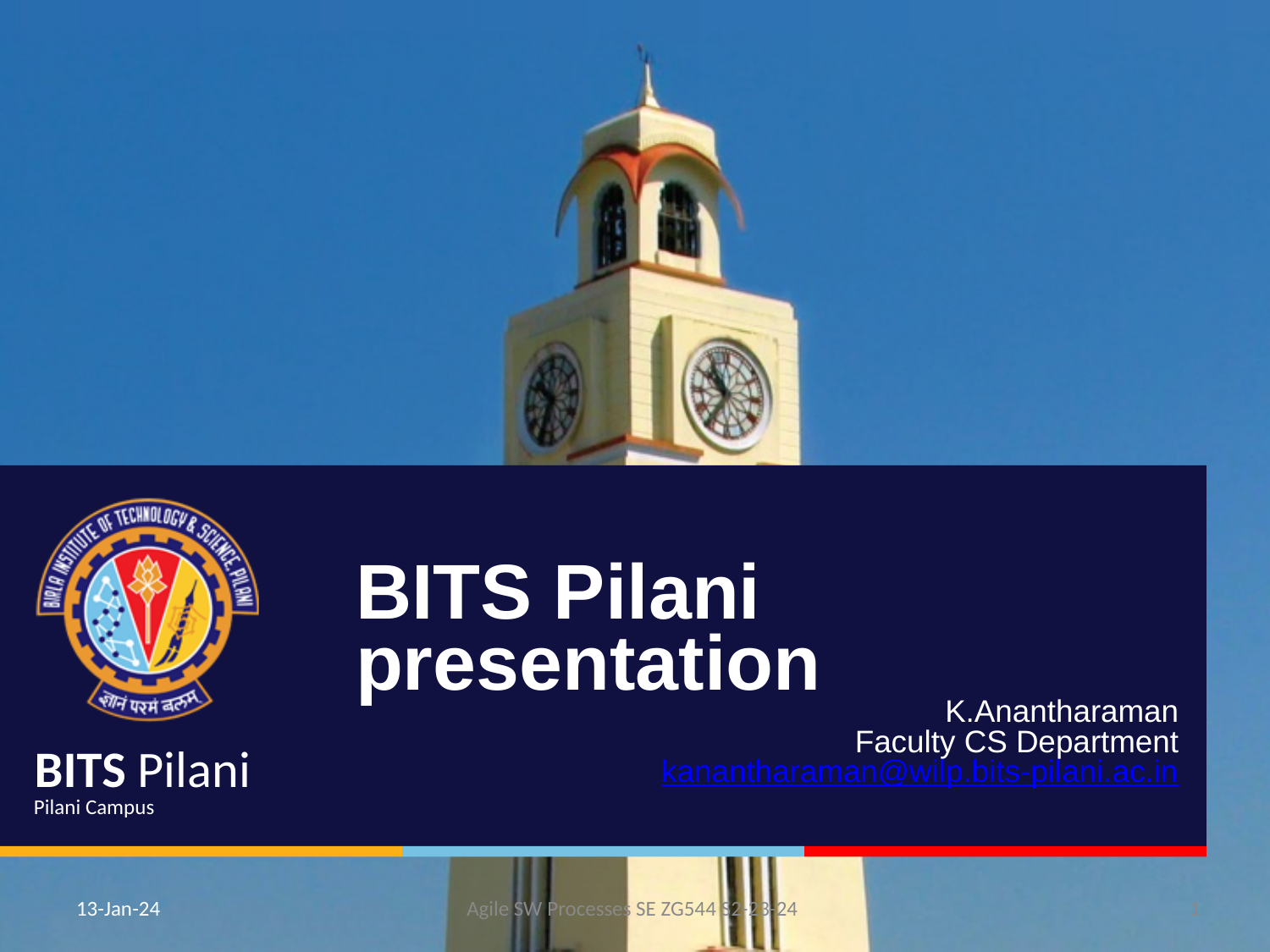

BITS Pilani presentation
K.Anantharaman
Faculty CS Department
kanantharaman@wilp.bits-pilani.ac.in

13-Jan-24
Agile SW Processes SE ZG544 S2-23-24
1